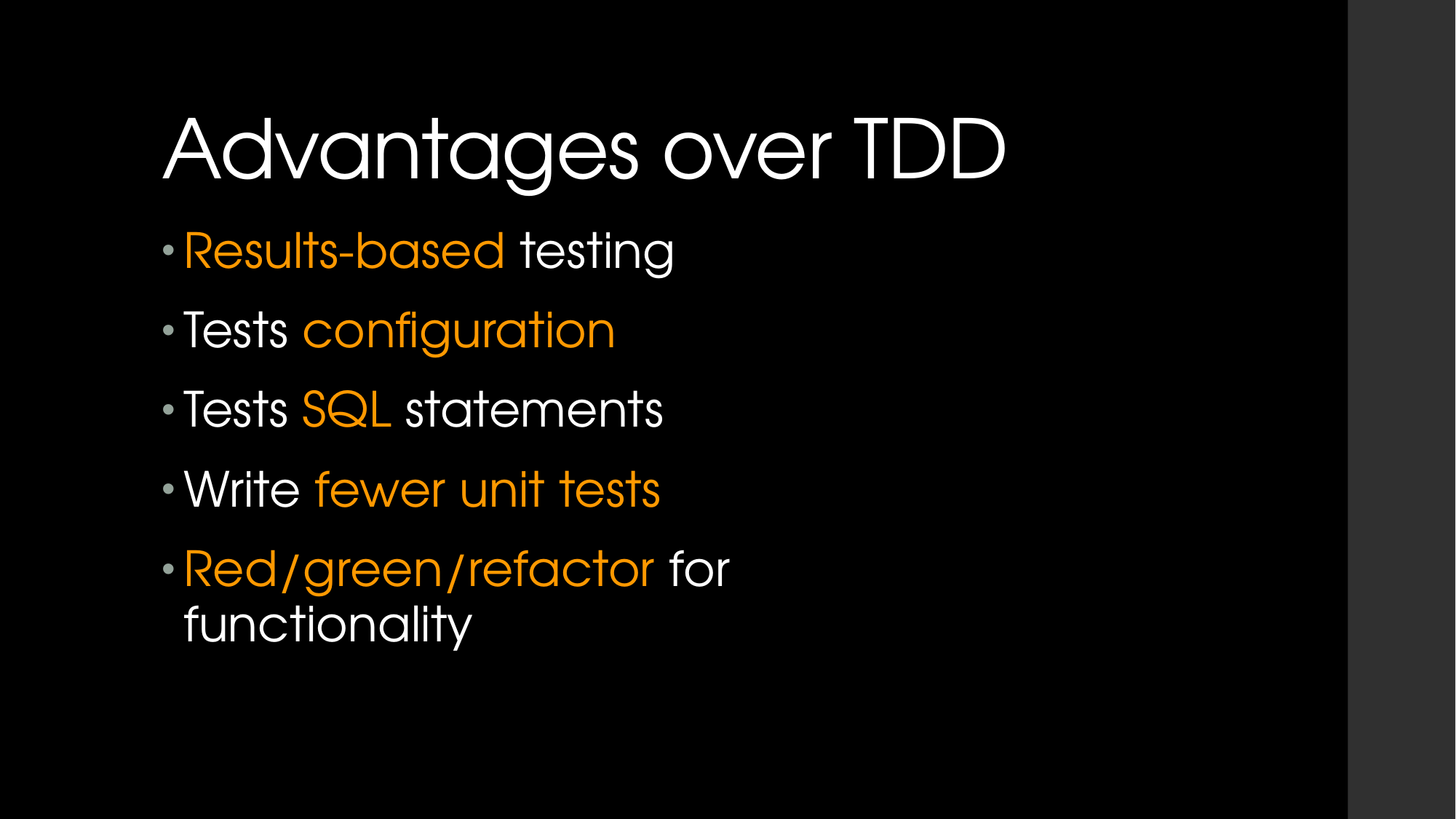

# Advantages over TDD
Results-based testing
Tests configuration
Tests SQL statements
Write fewer unit tests
Red/green/refactor for functionality